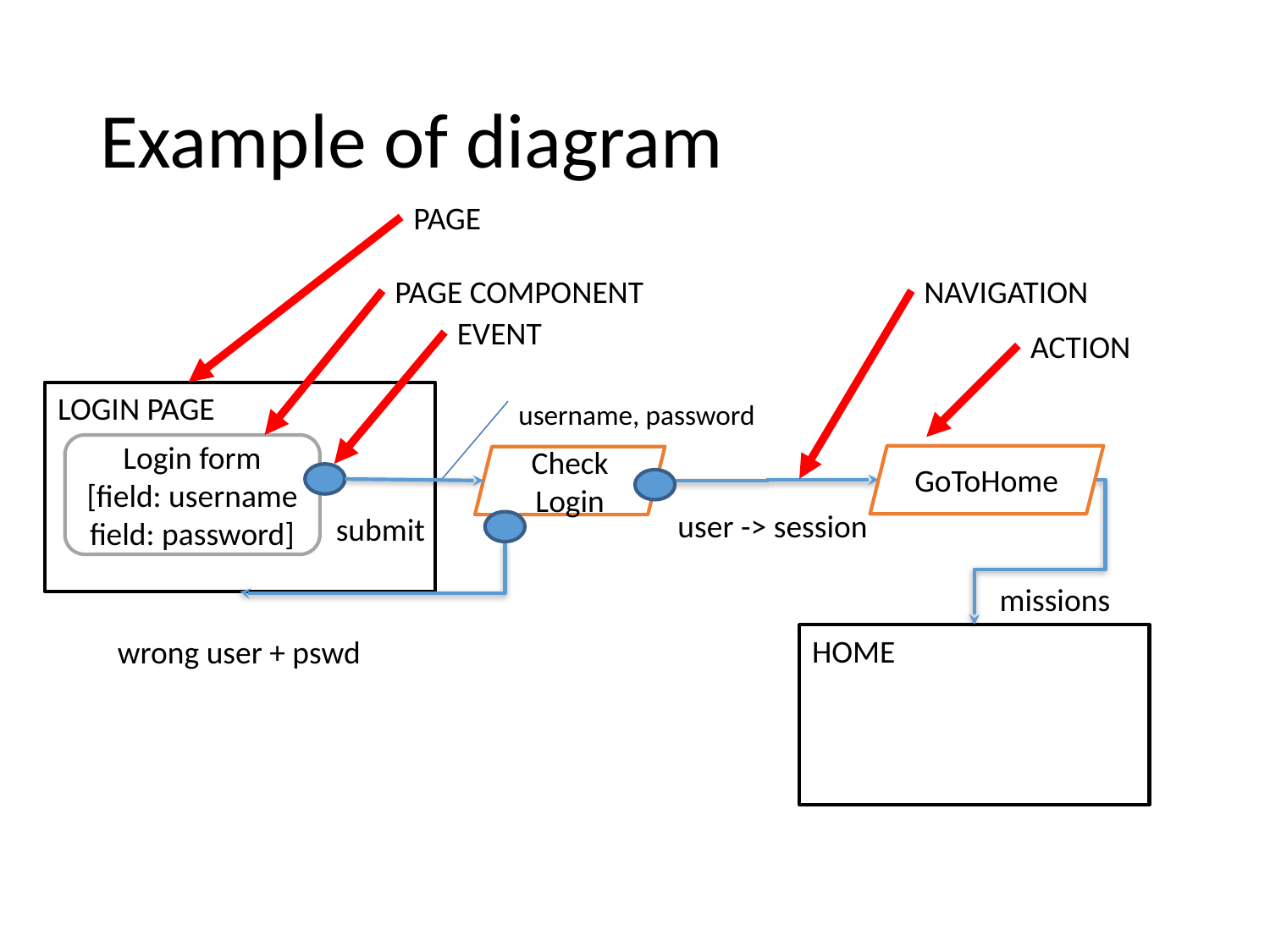

# Example of diagram
PAGE
PAGE COMPONENT
NAVIGATION
EVENT
ACTION
LOGIN PAGE
username, password
Login form
[field: username
field: password]
GoToHome
Check
Login

user -> session
submit

missions
HOME
wrong user + pswd